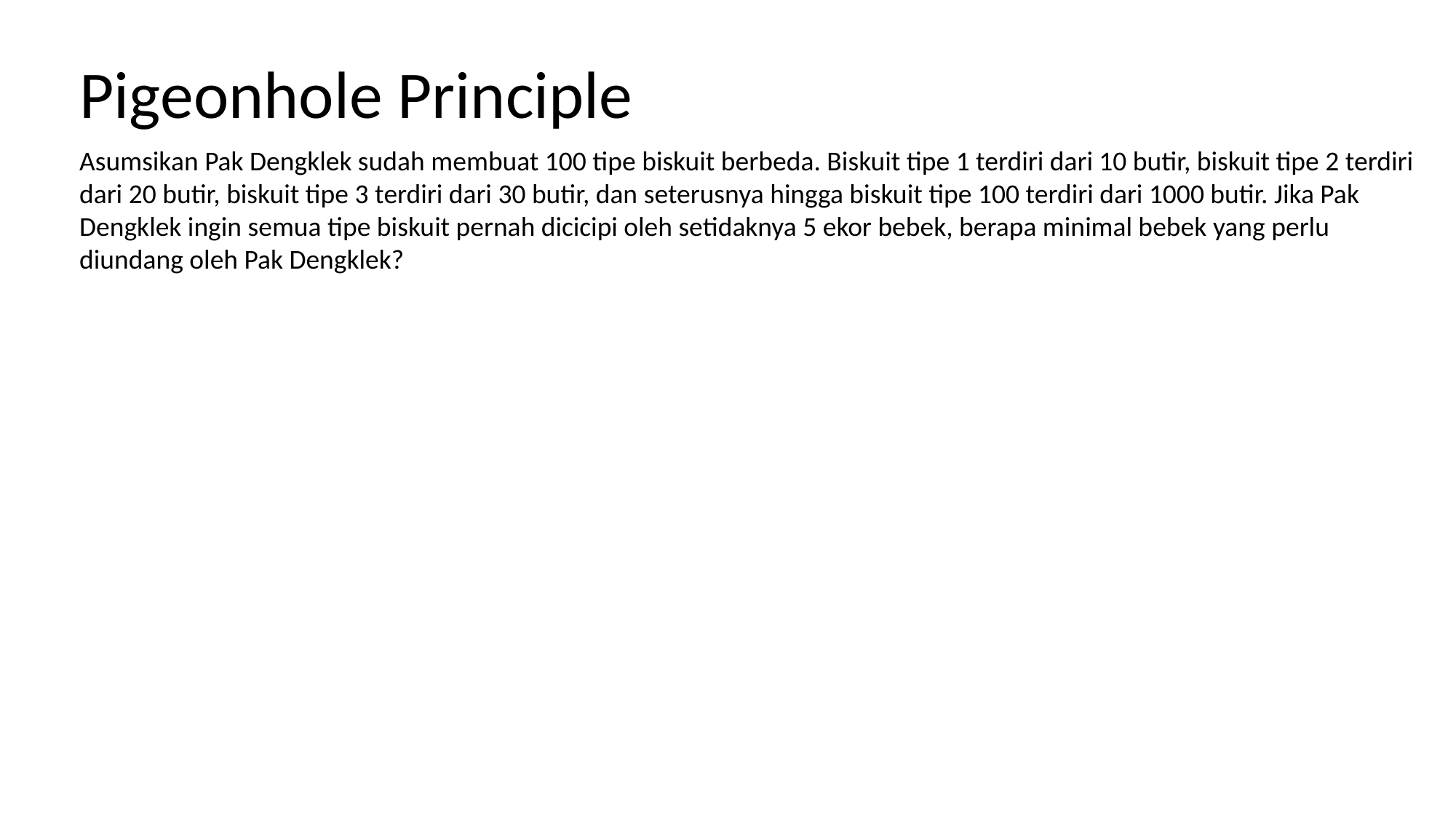

# Pigeonhole Principle
Asumsikan Pak Dengklek sudah membuat 100 tipe biskuit berbeda. Biskuit tipe 1 terdiri dari 10 butir, biskuit tipe 2 terdiri dari 20 butir, biskuit tipe 3 terdiri dari 30 butir, dan seterusnya hingga biskuit tipe 100 terdiri dari 1000 butir. Jika Pak Dengklek ingin semua tipe biskuit pernah dicicipi oleh setidaknya 5 ekor bebek, berapa minimal bebek yang perlu diundang oleh Pak Dengklek?